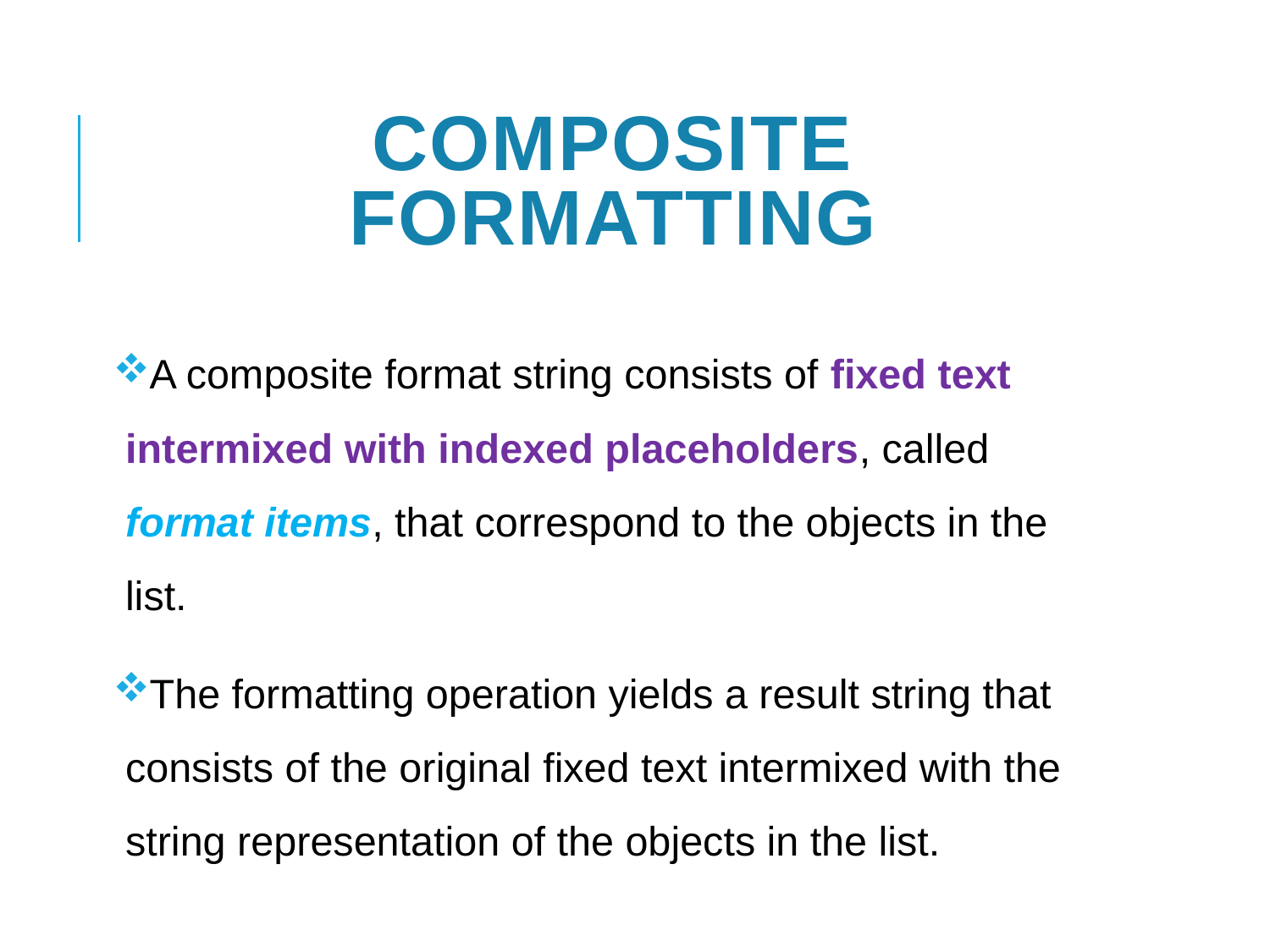

# Composite Formatting
A composite format string consists of fixed text intermixed with indexed placeholders, called format items, that correspond to the objects in the list.
The formatting operation yields a result string that consists of the original fixed text intermixed with the string representation of the objects in the list.